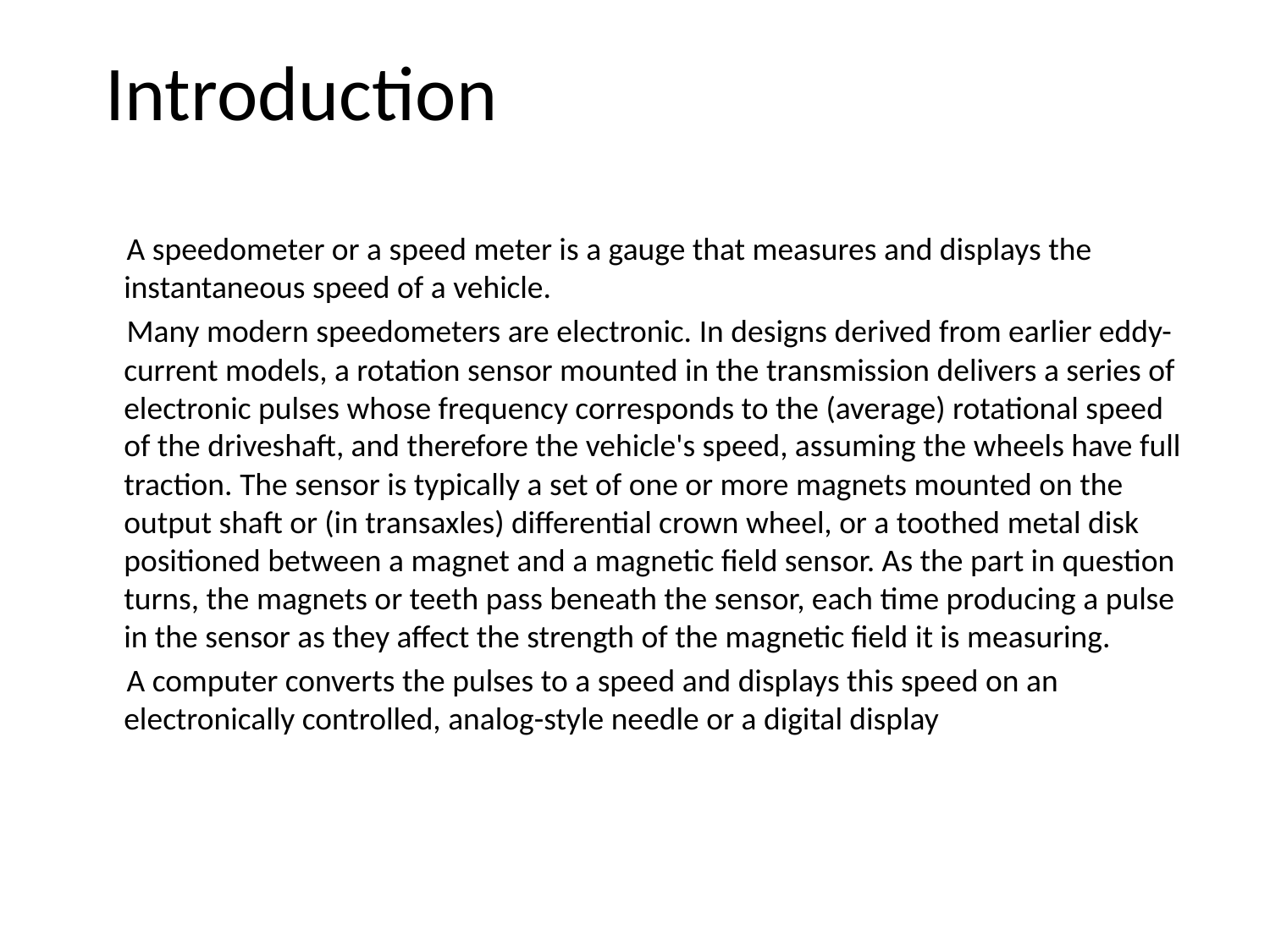

# Introduction
       A speedometer or a speed meter is a gauge that measures and displays the     instantaneous speed of a vehicle.
       Many modern speedometers are electronic. In designs derived from earlier eddy-current models, a rotation sensor mounted in the transmission delivers a series of electronic pulses whose frequency corresponds to the (average) rotational speed of the driveshaft, and therefore the vehicle's speed, assuming the wheels have full traction. The sensor is typically a set of one or more magnets mounted on the output shaft or (in transaxles) differential crown wheel, or a toothed metal disk positioned between a magnet and a magnetic field sensor. As the part in question turns, the magnets or teeth pass beneath the sensor, each time producing a pulse in the sensor as they affect the strength of the magnetic field it is measuring.
       A computer converts the pulses to a speed and displays this speed on an electronically controlled, analog-style needle or a digital display